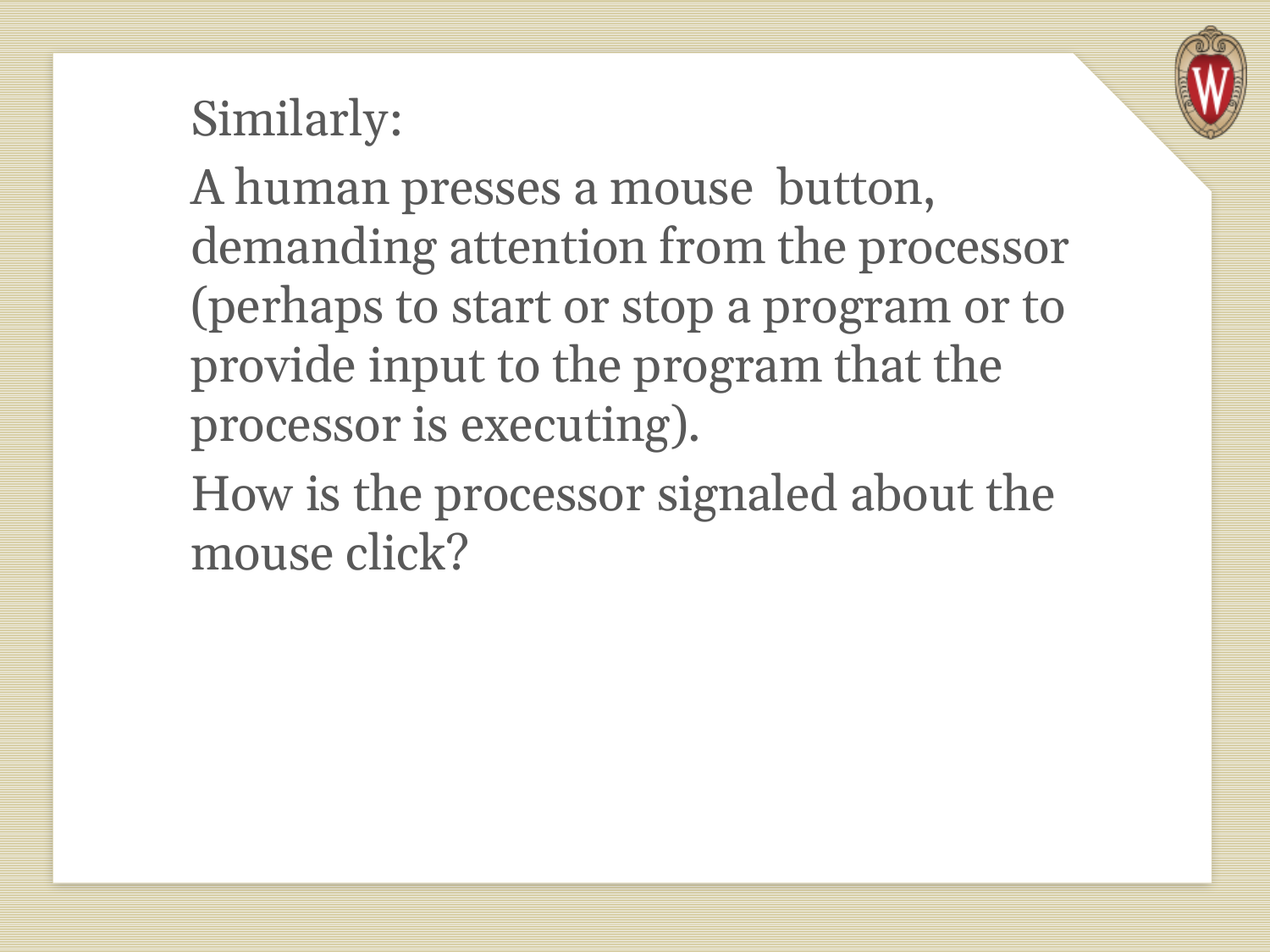

Similarly:
A human presses a mouse  button, demanding attention from the processor (perhaps to start or stop a program or to provide input to the program that the processor is executing).
How is the processor signaled about the mouse click?